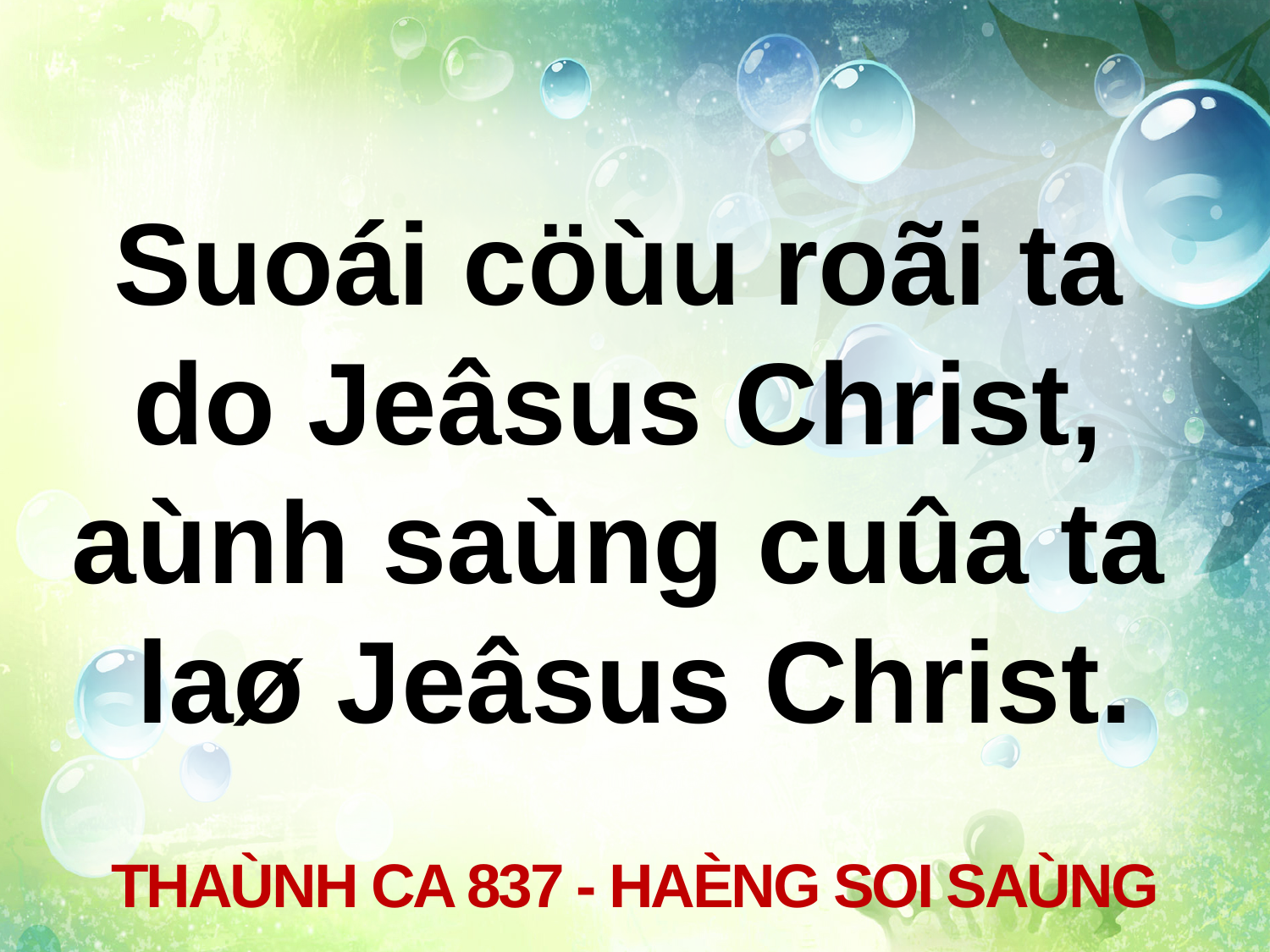

Suoái cöùu roãi ta
do Jeâsus Christ,
aùnh saùng cuûa ta
laø Jeâsus Christ.
THAÙNH CA 837 - HAÈNG SOI SAÙNG